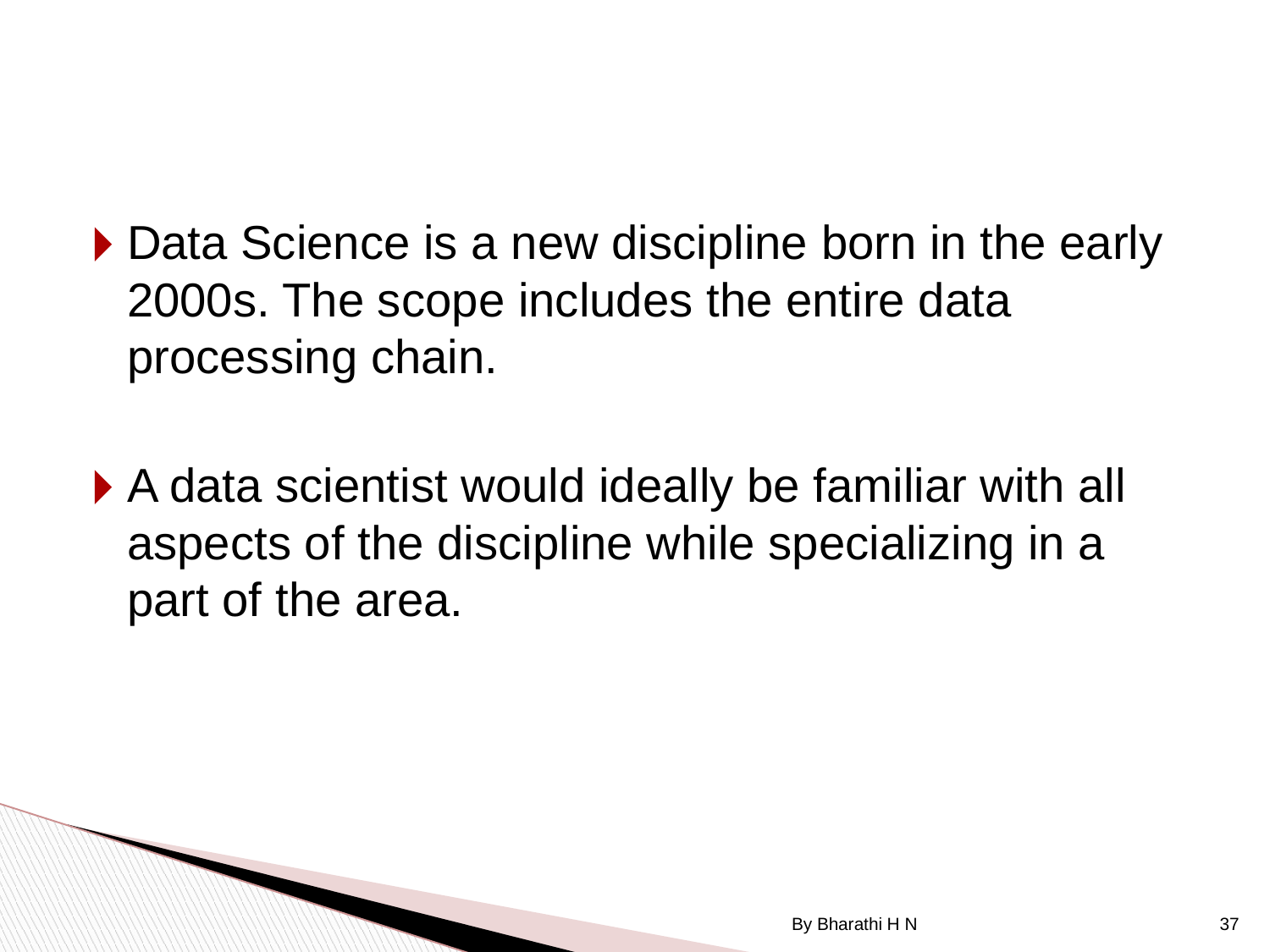

#
Data Science is a new discipline born in the early 2000s. The scope includes the entire data processing chain.

A data scientist would ideally be familiar with all aspects of the discipline while specializing in a part of the area.
By Bharathi H N
37